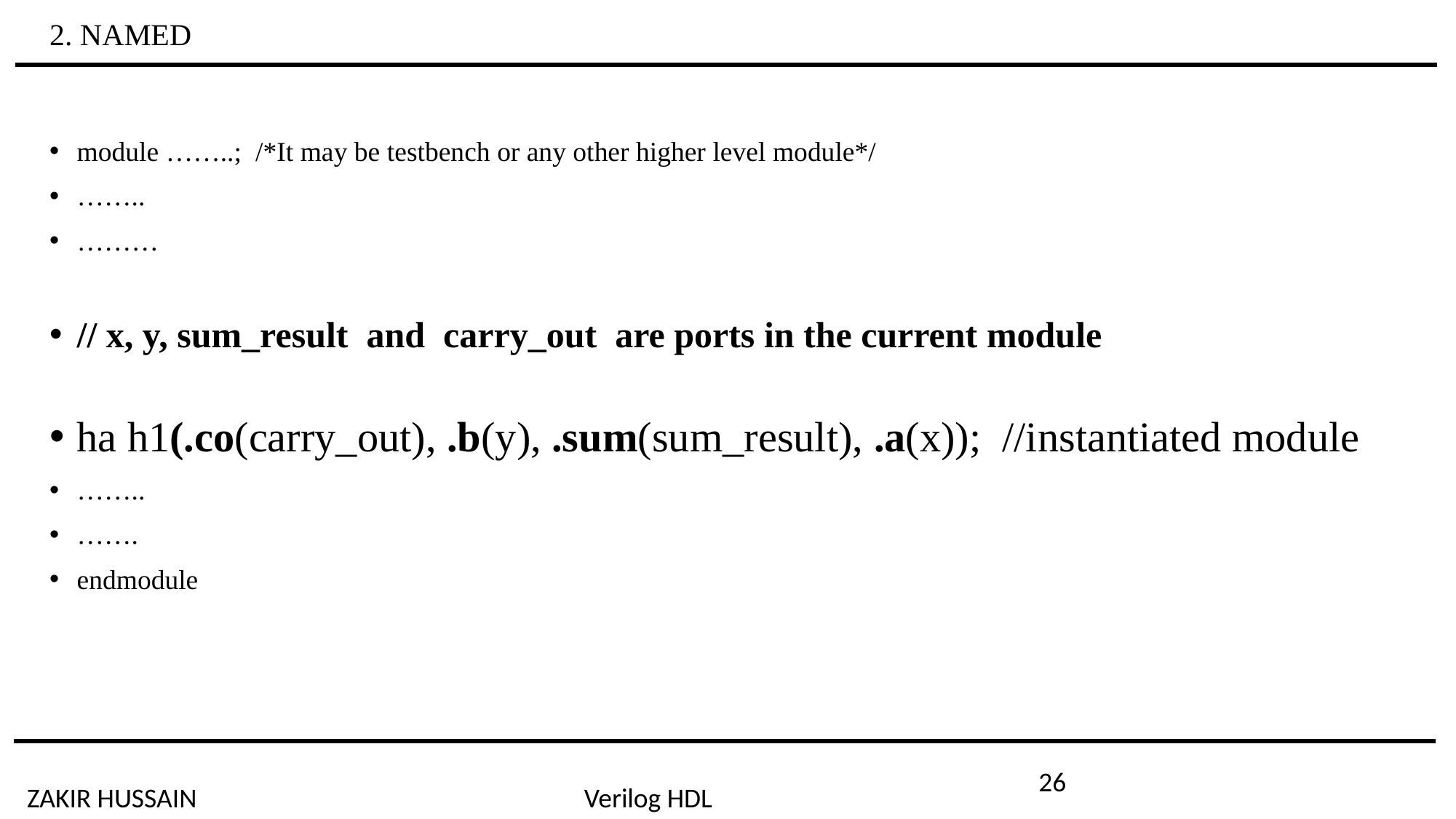

# 2. NAMED

module ……..;  /*It may be testbench or any other higher level module*/
……..
………

// x, y, sum_result  and  carry_out  are ports in the current module

ha h1(.co(carry_out), .b(y), .sum(sum_result), .a(x));  //instantiated module
……..
…….
endmodule
26